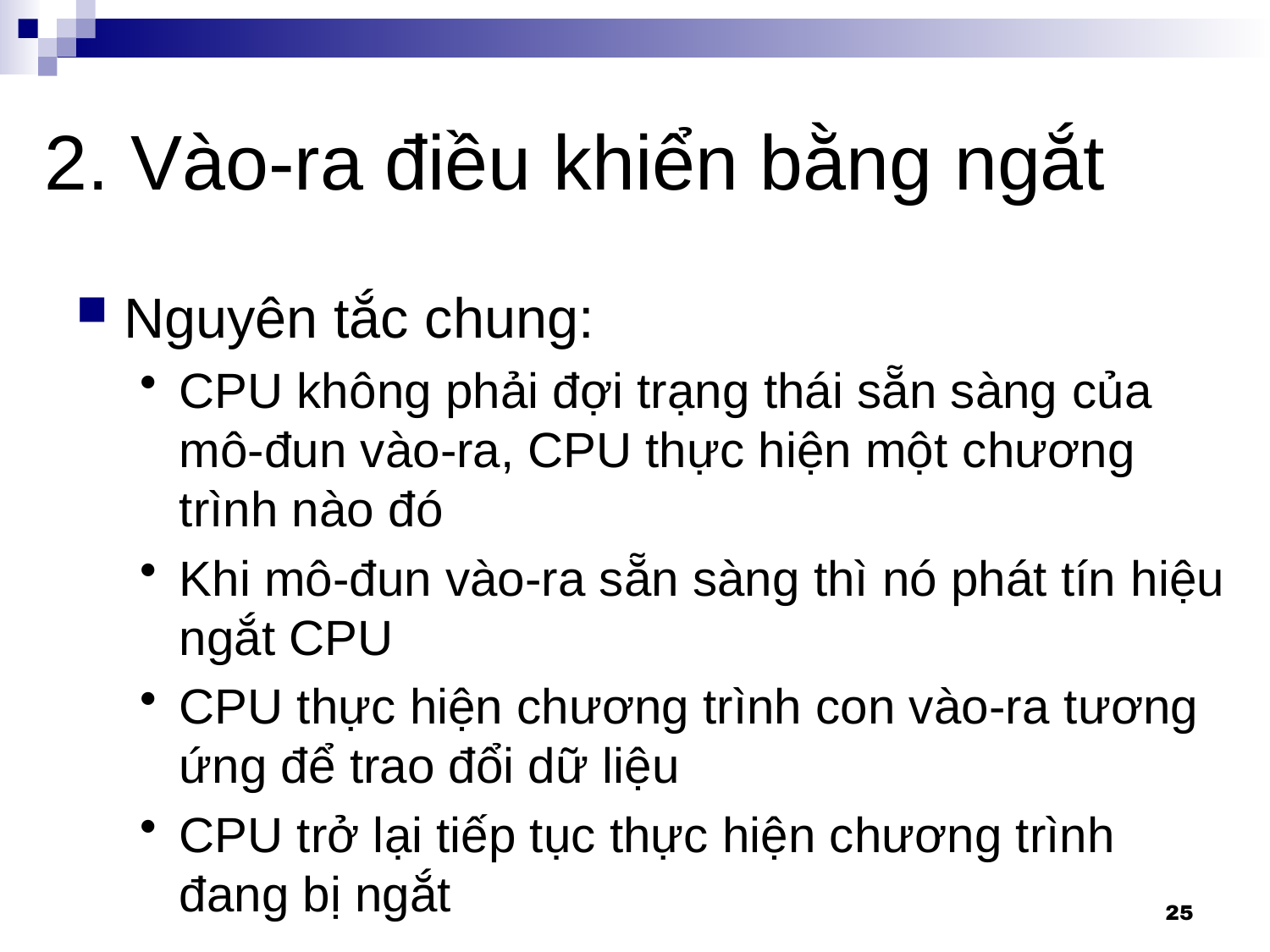

# 2. Vào-ra điều khiển bằng ngắt
Nguyên tắc chung:
CPU không phải đợi trạng thái sẵn sàng của mô-đun vào-ra, CPU thực hiện một chương trình nào đó
Khi mô-đun vào-ra sẵn sàng thì nó phát tín hiệu ngắt CPU
CPU thực hiện chương trình con vào-ra tương ứng để trao đổi dữ liệu
CPU trở lại tiếp tục thực hiện chương trình đang bị ngắt
25